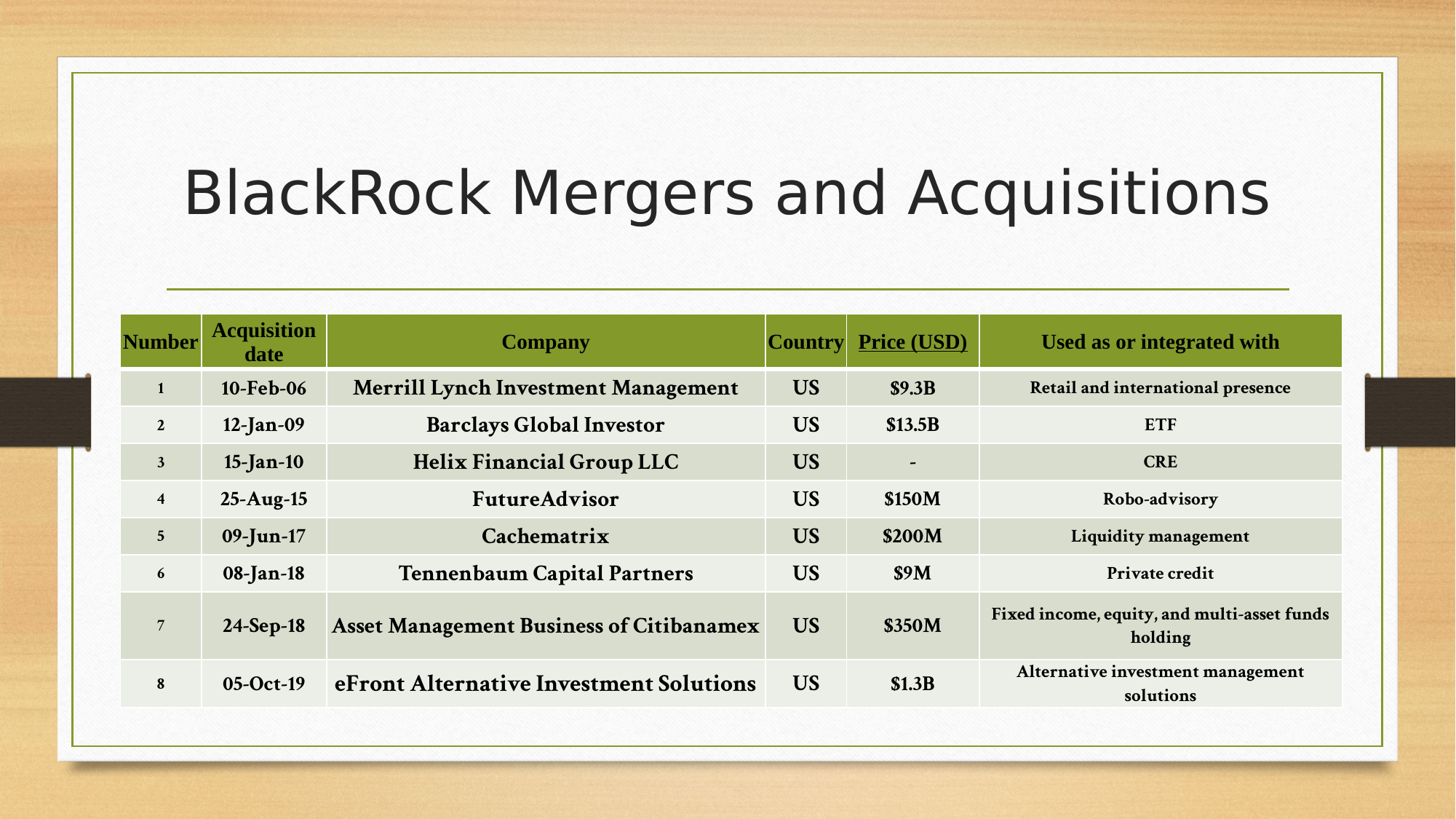

# BlackRock Mergers and Acquisitions
| Number | Acquisition date | Company | Country | Price (USD) | Used as or integrated with |
| --- | --- | --- | --- | --- | --- |
| 1 | 10-Feb-06 | Merrill Lynch Investment Management | US | $9.3B | Retail and international presence |
| 2 | 12-Jan-09 | Barclays Global Investor | US | $13.5B | ETF |
| 3 | 15-Jan-10 | Helix Financial Group LLC | US | - | CRE |
| 4 | 25-Aug-15 | FutureAdvisor | US | $150M | Robo-advisory |
| 5 | 09-Jun-17 | Cachematrix | US | $200M | Liquidity management |
| 6 | 08-Jan-18 | Tennenbaum Capital Partners | US | $9M | Private credit |
| 7 | 24-Sep-18 | Asset Management Business of Citibanamex | US | $350M | Fixed income, equity, and multi-asset funds holding |
| 8 | 05-Oct-19 | eFront Alternative Investment Solutions | US | $1.3B | Alternative investment management solutions |